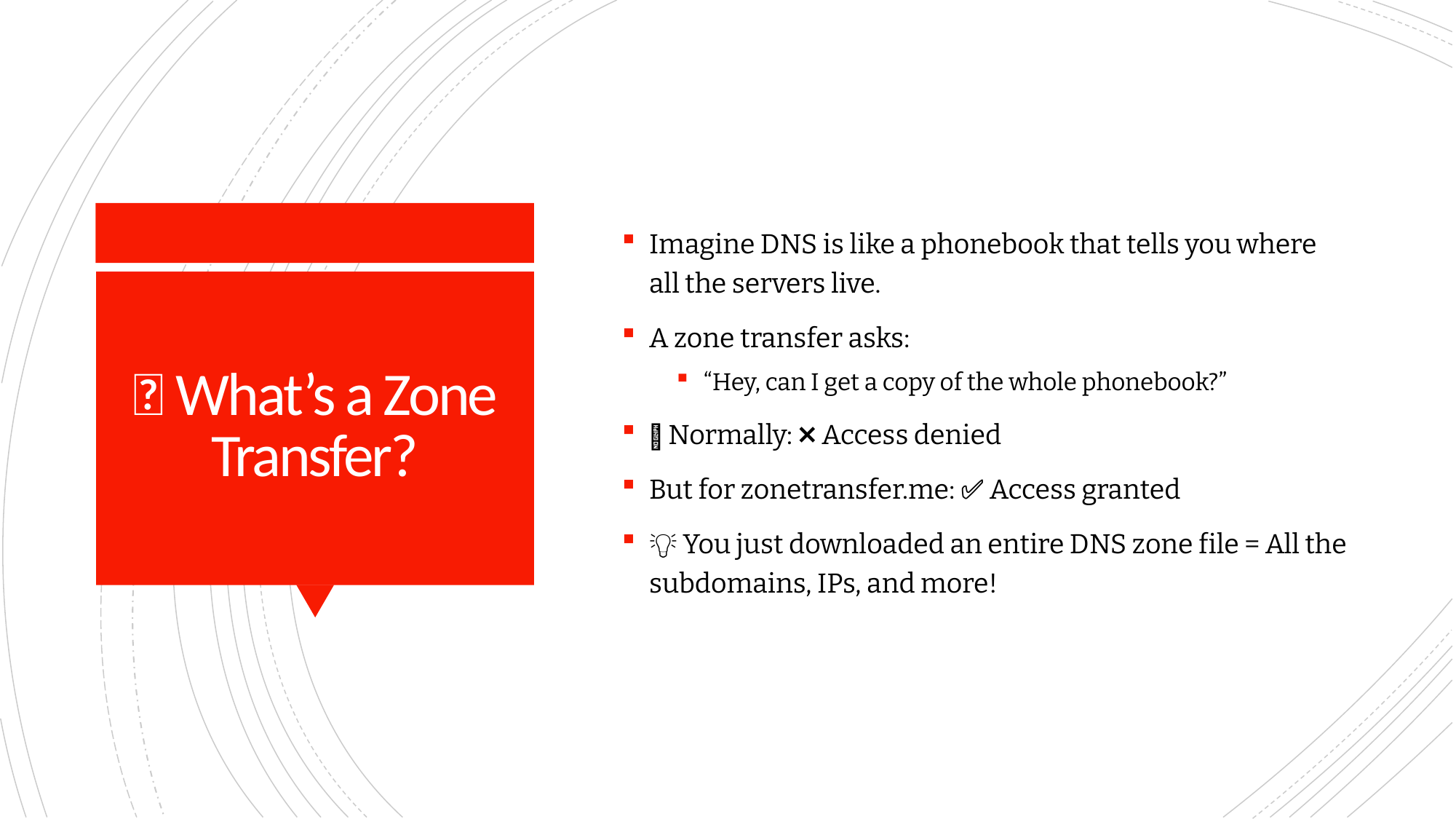

Imagine DNS is like a phonebook that tells you where all the servers live.
A zone transfer asks:
“Hey, can I get a copy of the whole phonebook?”
🧱 Normally: ❌ Access denied
But for zonetransfer.me: ✅ Access granted
💡 You just downloaded an entire DNS zone file = All the subdomains, IPs, and more!
# 🧩 What’s a Zone Transfer?